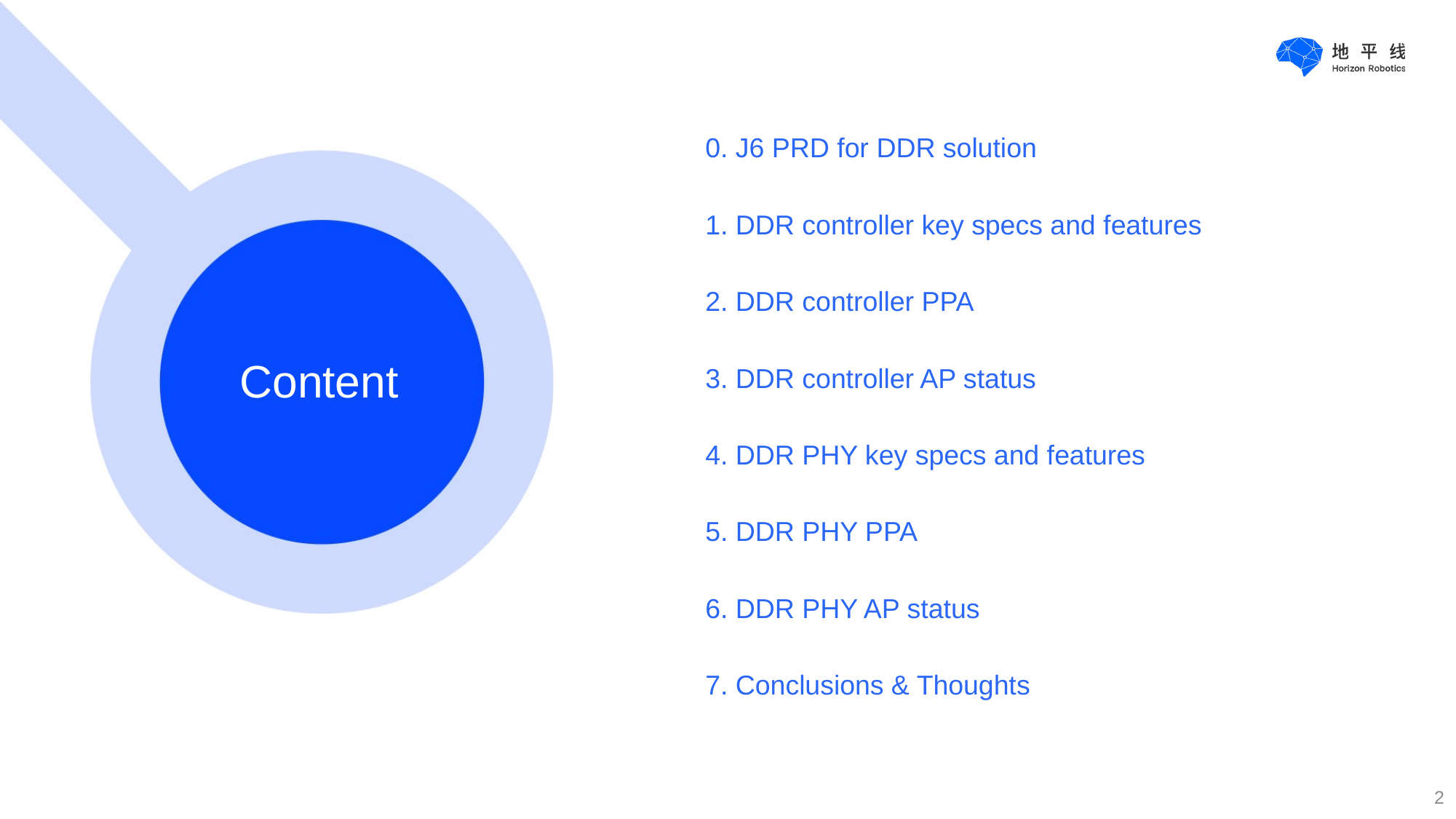

# 0. J6 PRD for DDR solution 1. DDR controller key specs and features 2. DDR controller PPA 3. DDR controller AP status 4. DDR PHY key specs and features 5. DDR PHY PPA 6. DDR PHY AP status 7. Conclusions & Thoughts
2